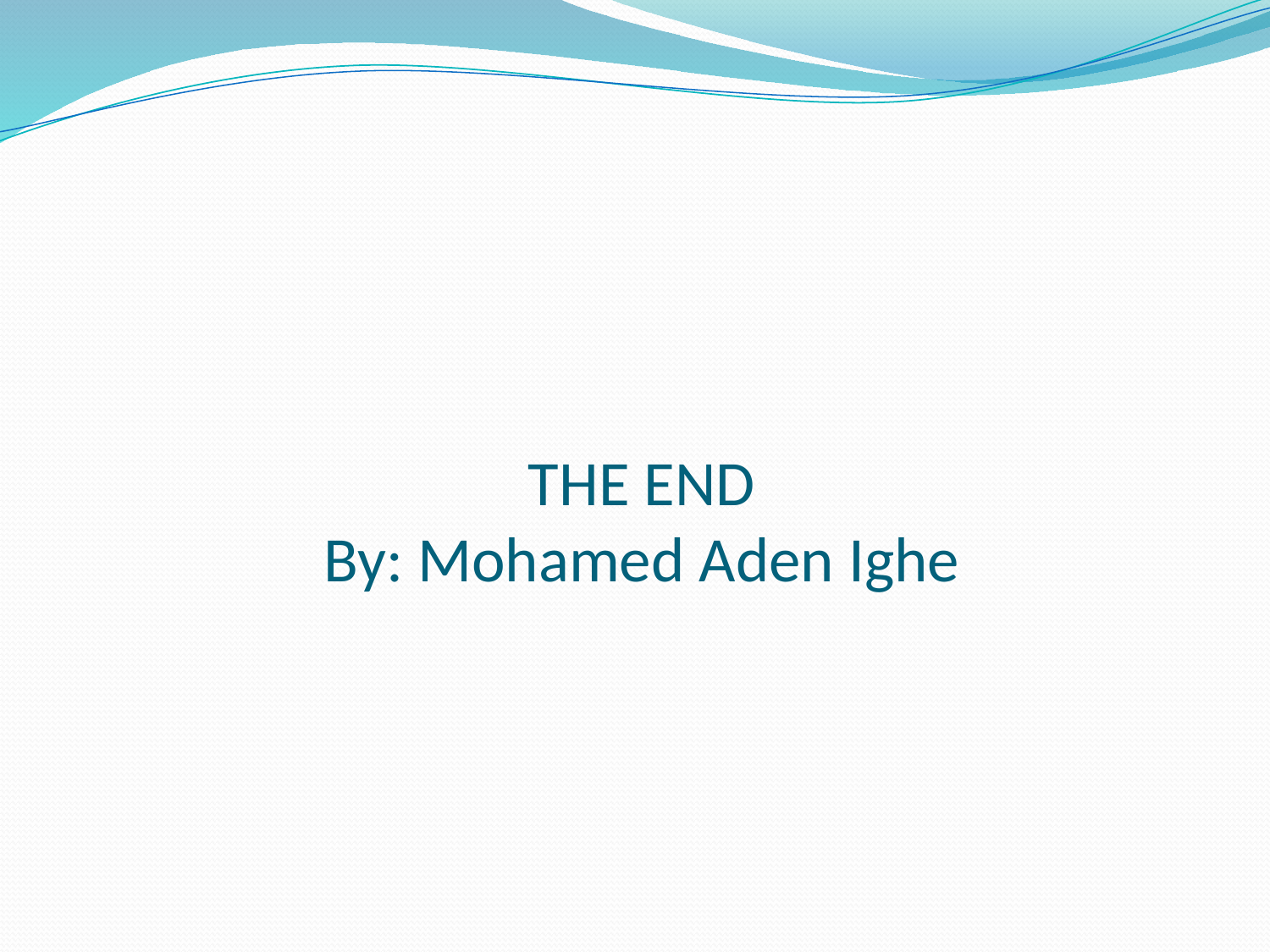

# THE END By: Mohamed Aden Ighe